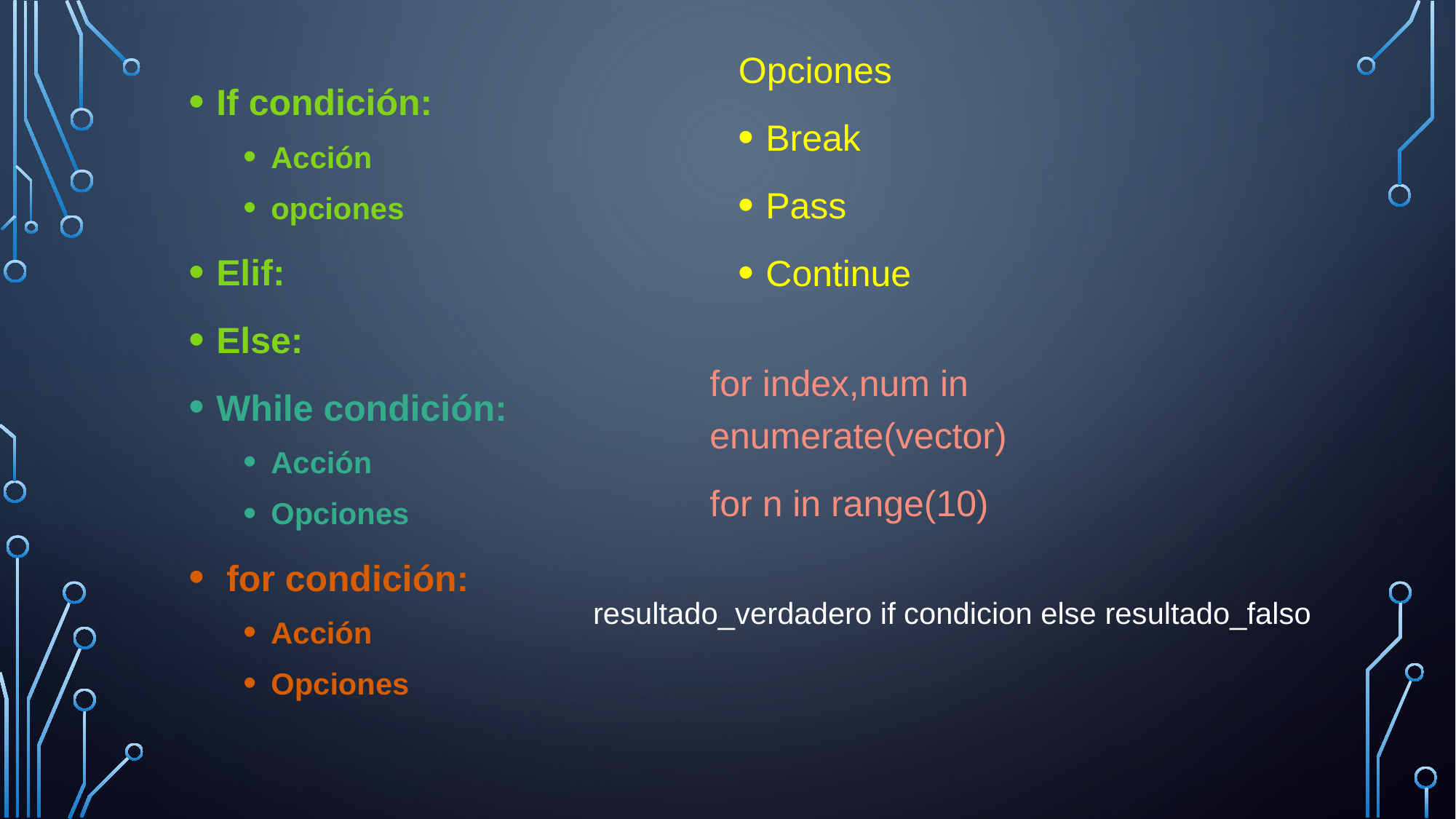

Opciones
Break
Pass
Continue
If condición:
Acción
opciones
Elif:
Else:
While condición:
Acción
Opciones
 for condición:
Acción
Opciones

for index,num in enumerate(vector)
for n in range(10)

resultado_verdadero if condicion else resultado_falso